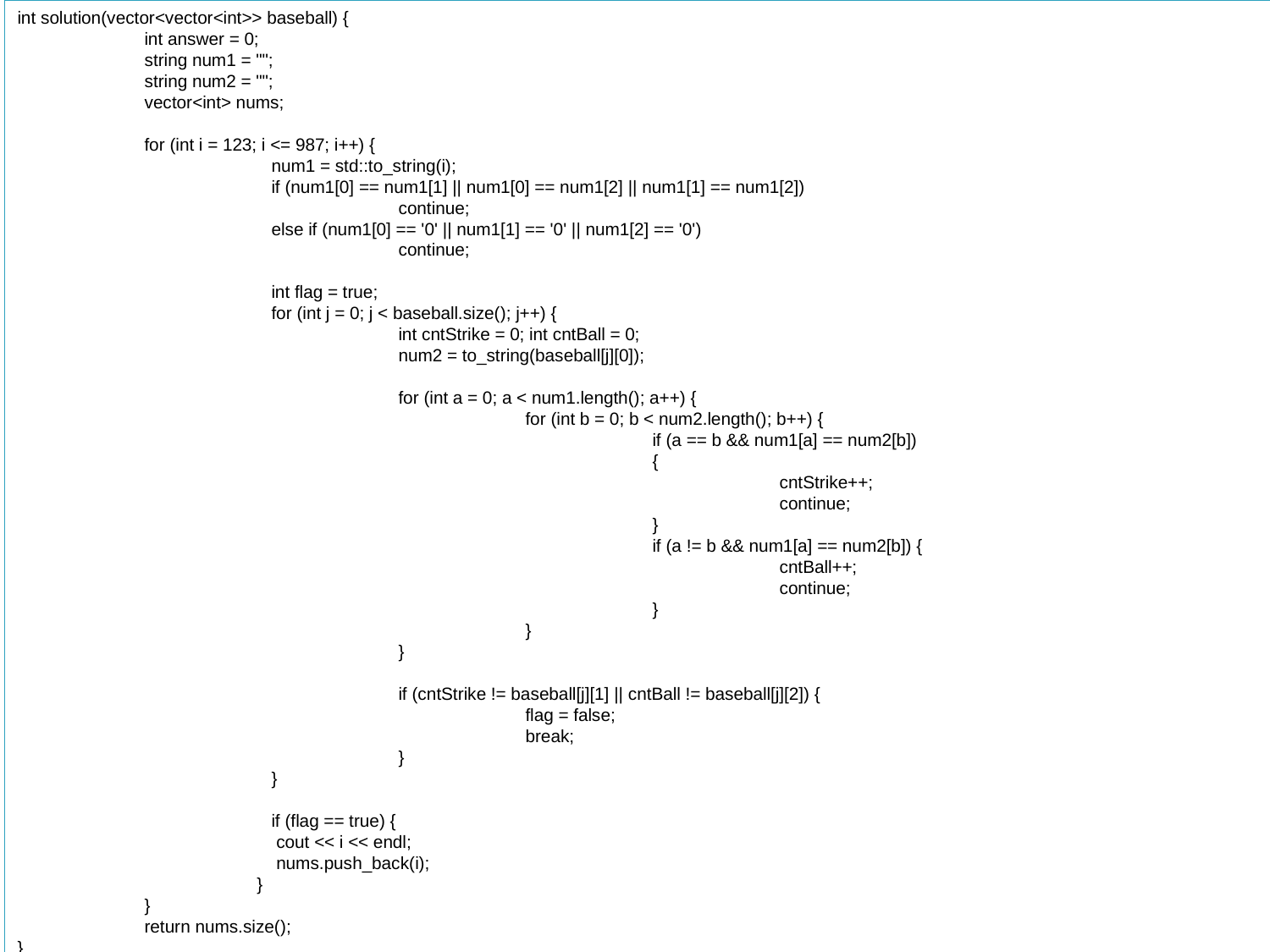

int solution(vector<vector<int>> baseball) {
	int answer = 0;
	string num1 = "";
	string num2 = "";
	vector<int> nums;

	for (int i = 123; i <= 987; i++) {
		num1 = std::to_string(i);
		if (num1[0] == num1[1] || num1[0] == num1[2] || num1[1] == num1[2])
			continue;
		else if (num1[0] == '0' || num1[1] == '0' || num1[2] == '0')
			continue;

		int flag = true;
		for (int j = 0; j < baseball.size(); j++) {
			int cntStrike = 0; int cntBall = 0;
			num2 = to_string(baseball[j][0]);

			for (int a = 0; a < num1.length(); a++) {
				for (int b = 0; b < num2.length(); b++) {
					if (a == b && num1[a] == num2[b])
					{
						cntStrike++;
						continue;
					}
					if (a != b && num1[a] == num2[b]) {
						cntBall++;
						continue;
					}
				}
			}

			if (cntStrike != baseball[j][1] || cntBall != baseball[j][2]) {
				flag = false;
				break;
			}
		}

		if (flag == true) {
              cout << i << endl;
              nums.push_back(i);
          }
	}
	return nums.size();
}